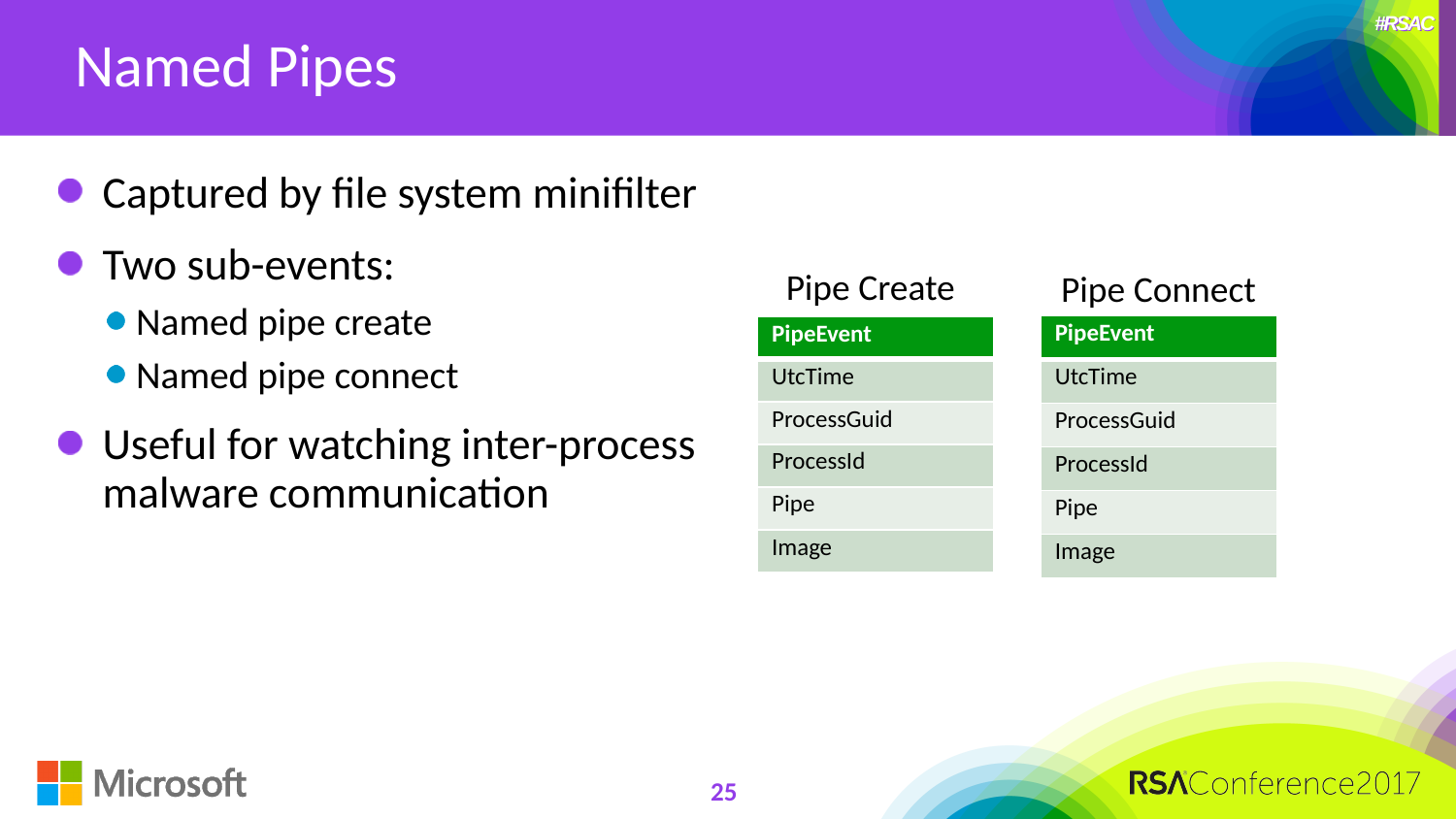

# Named Pipes
Captured by file system minifilter
Two sub-events:
Named pipe create
Named pipe connect
Useful for watching inter-process
malware communication
Pipe Create
Pipe Connect
| PipeEvent |
| --- |
| UtcTime |
| ProcessGuid |
| ProcessId |
| Pipe |
| Image |
| PipeEvent |
| --- |
| UtcTime |
| ProcessGuid |
| ProcessId |
| Pipe |
| Image |
25